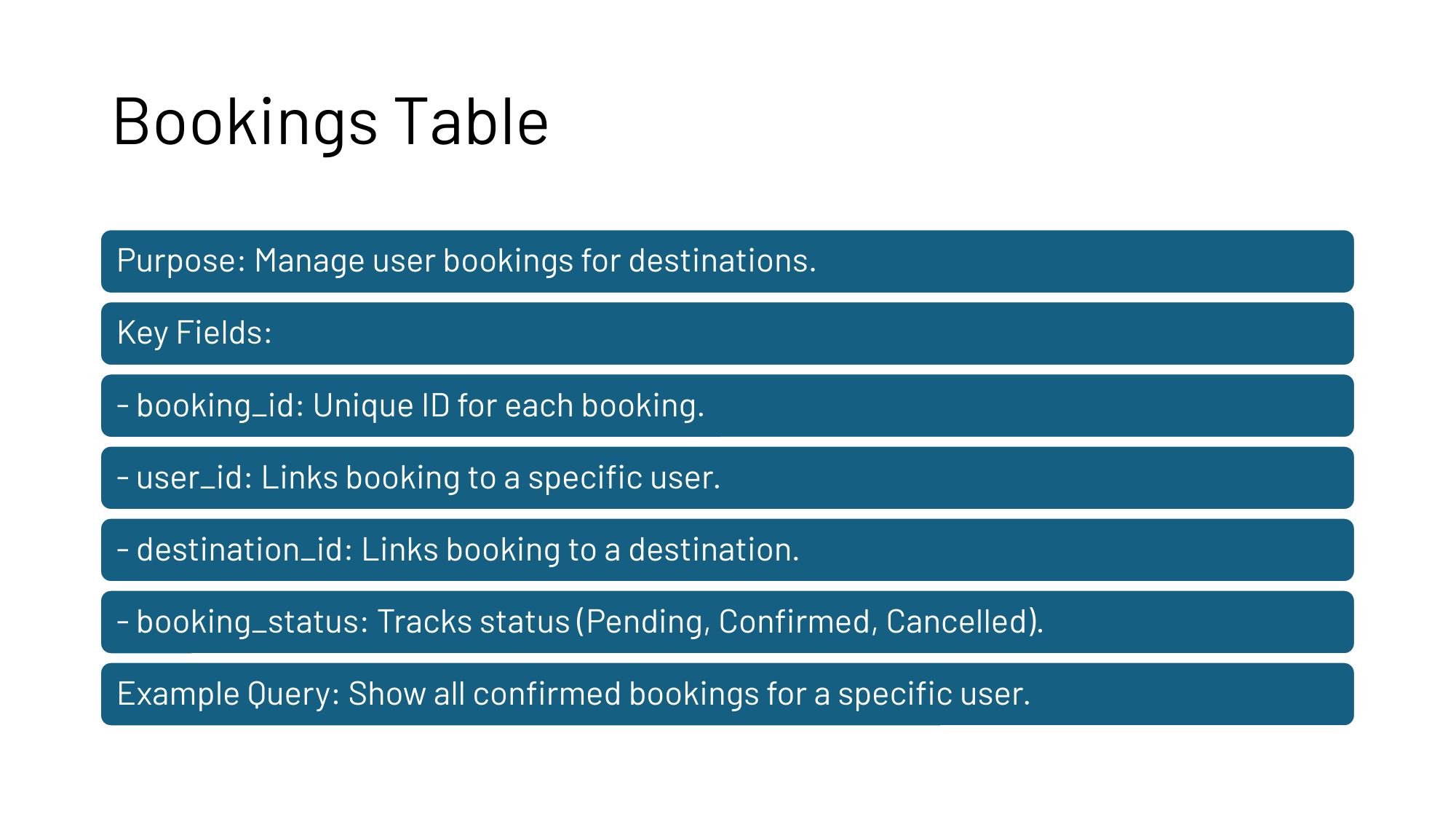

# Bookings Table
Purpose: Manage user bookings for destinations.
Key Fields:
- booking_id: Unique ID for each booking.
- user_id: Links booking to a specific user.
- destination_id: Links booking to a destination.
- booking_status: Tracks status (Pending, Confirmed, Cancelled).
Example Query: Show all confirmed bookings for a specific user.